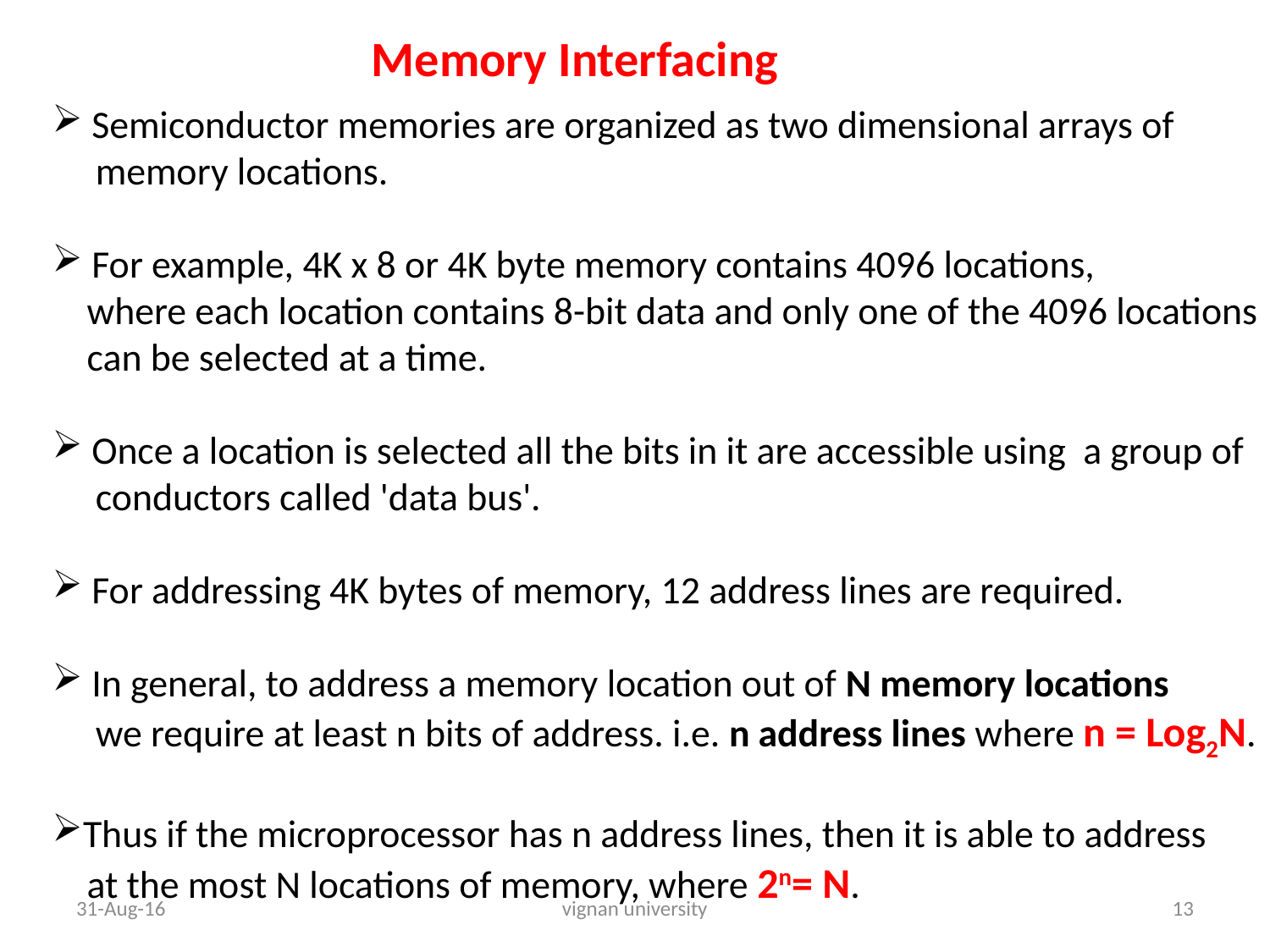

Memory Interfacing
 Semiconductor memories are organized as two dimensional arrays of
     memory locations.

 For example, 4K x 8 or 4K byte memory contains 4096 locations,
    where each location contains 8-bit data and only one of the 4096 locations
    can be selected at a time.

 Once a location is selected all the bits in it are accessible using  a group of
     conductors called 'data bus'.

 For addressing 4K bytes of memory, 12 address lines are required.

 In general, to address a memory location out of N memory locations
     we require at least n bits of address. i.e. n address lines where n = Log2N.

Thus if the microprocessor has n address lines, then it is able to address
    at the most N locations of memory, where 2n= N.
31-Aug-16
vignan university
13